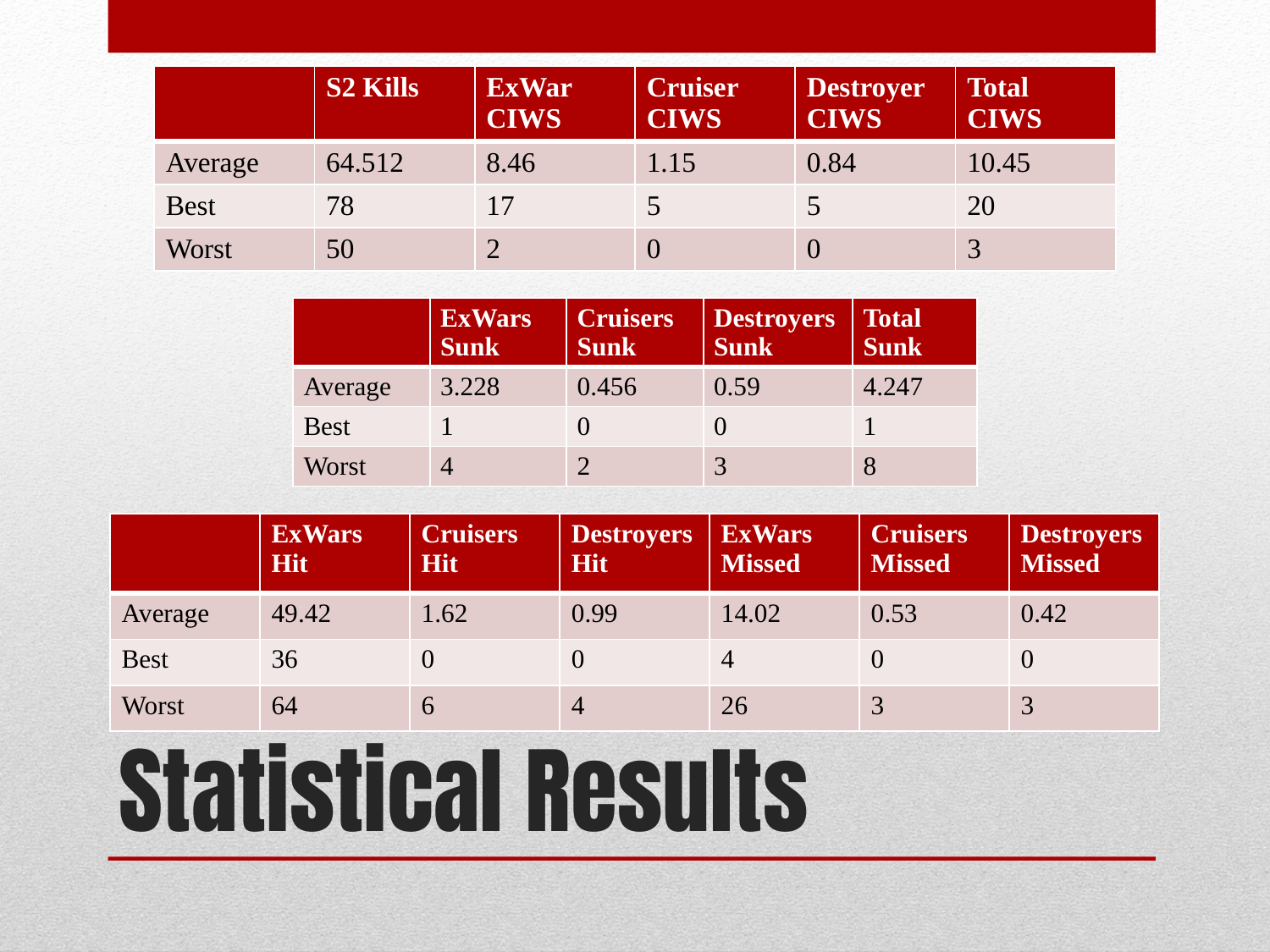

|  | S2 Kills | ExWar CIWS | Cruiser CIWS | Destroyer CIWS | Total CIWS |
| --- | --- | --- | --- | --- | --- |
| Average | 64.512 | 8.46 | 1.15 | 0.84 | 10.45 |
| Best | 78 | 17 | 5 | 5 | 20 |
| Worst | 50 | 2 | 0 | 0 | 3 |
|  | ExWars Sunk | Cruisers Sunk | Destroyers Sunk | Total Sunk |
| --- | --- | --- | --- | --- |
| Average | 3.228 | 0.456 | 0.59 | 4.247 |
| Best | 1 | 0 | 0 | 1 |
| Worst | 4 | 2 | 3 | 8 |
|  | ExWars Hit | Cruisers Hit | Destroyers Hit | ExWars Missed | Cruisers Missed | Destroyers Missed |
| --- | --- | --- | --- | --- | --- | --- |
| Average | 49.42 | 1.62 | 0.99 | 14.02 | 0.53 | 0.42 |
| Best | 36 | 0 | 0 | 4 | 0 | 0 |
| Worst | 64 | 6 | 4 | 26 | 3 | 3 |
# Statistical Results